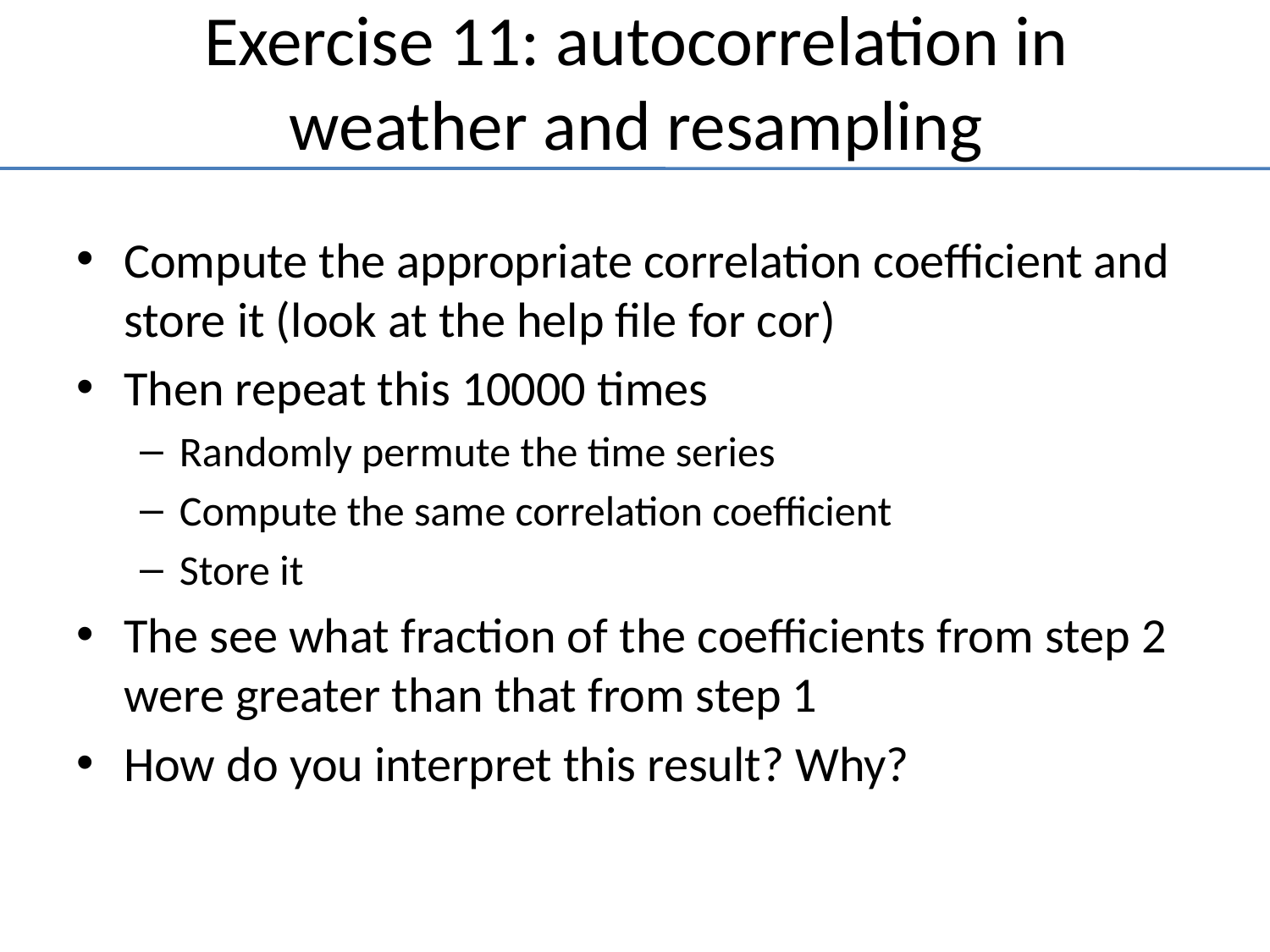

# Exercise 11: autocorrelation in weather and resampling
Compute the appropriate correlation coefficient and store it (look at the help file for cor)
Then repeat this 10000 times
Randomly permute the time series
Compute the same correlation coefficient
Store it
The see what fraction of the coefficients from step 2 were greater than that from step 1
How do you interpret this result? Why?